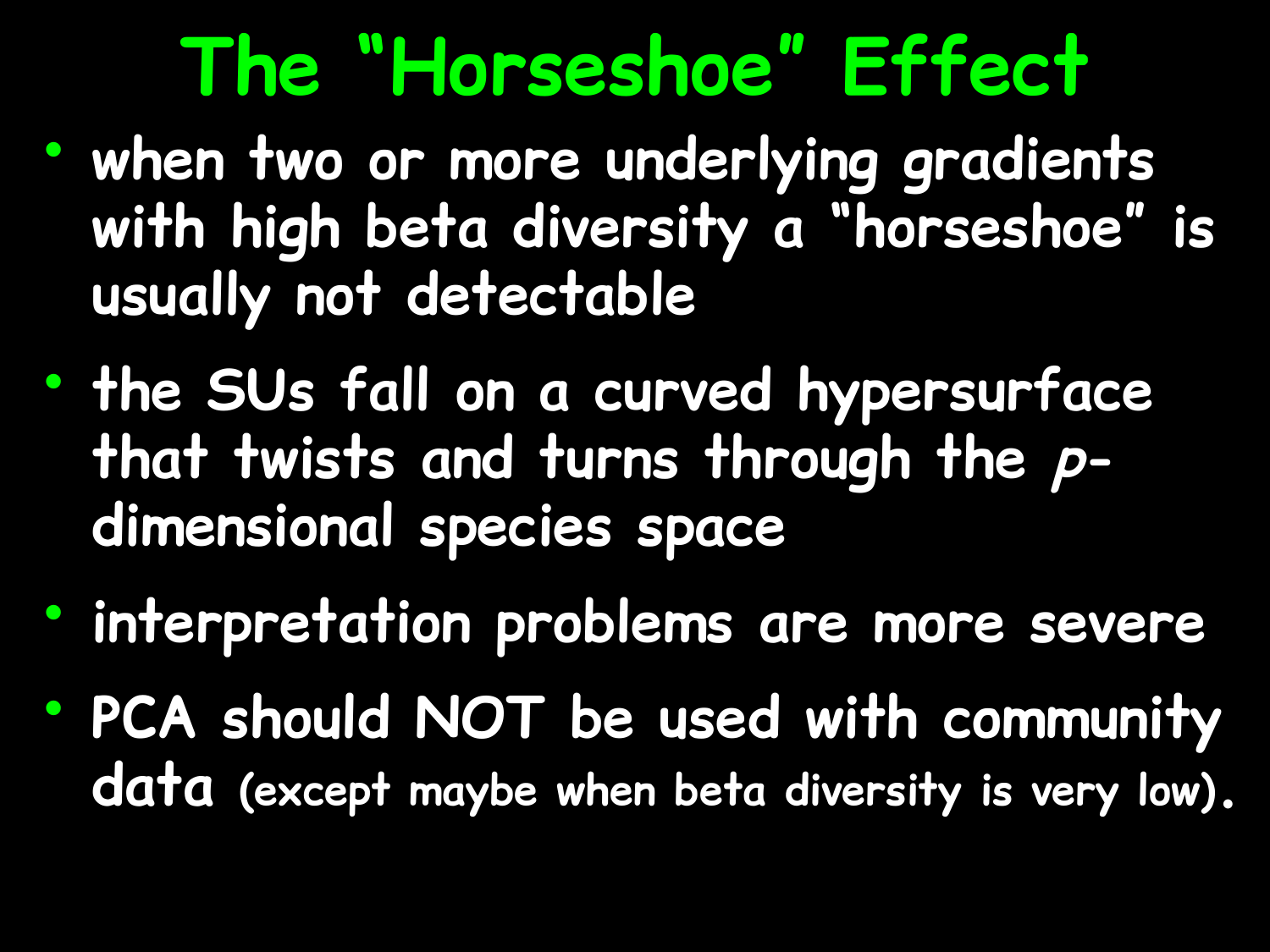

# The “Horseshoe” Effect
when two or more underlying gradients with high beta diversity a “horseshoe” is usually not detectable
the SUs fall on a curved hypersurface that twists and turns through the p-dimensional species space
interpretation problems are more severe
PCA should NOT be used with community data (except maybe when beta diversity is very low).